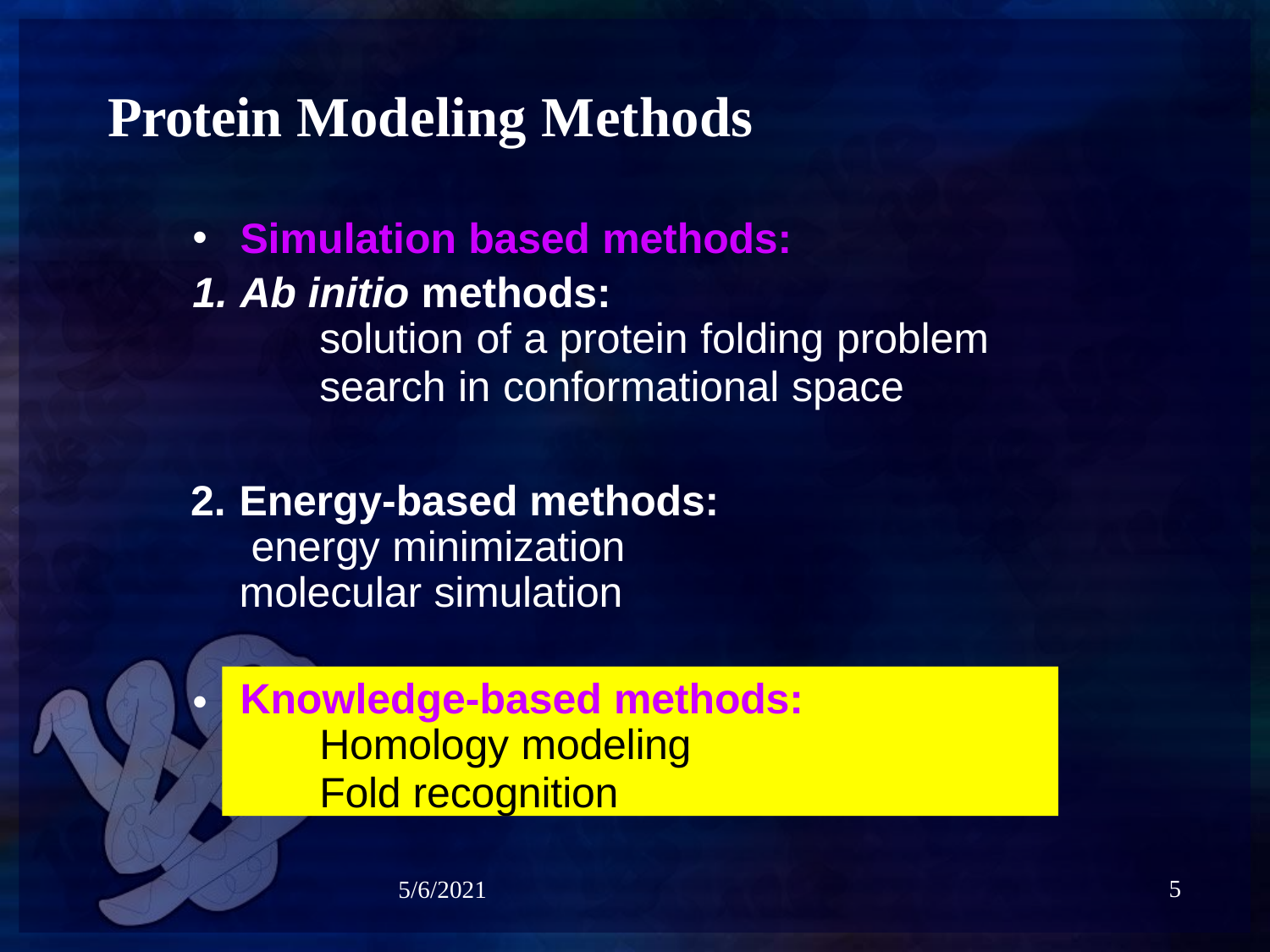

# Protein Modeling Methods
Simulation based methods:
Ab initio methods:
solution of a protein folding problem
search in conformational space

Energy-based methods:  energy minimization  molecular simulation
Knowledge-based methods:
Homology modeling
Fold recognition
•
5
5/6/2021